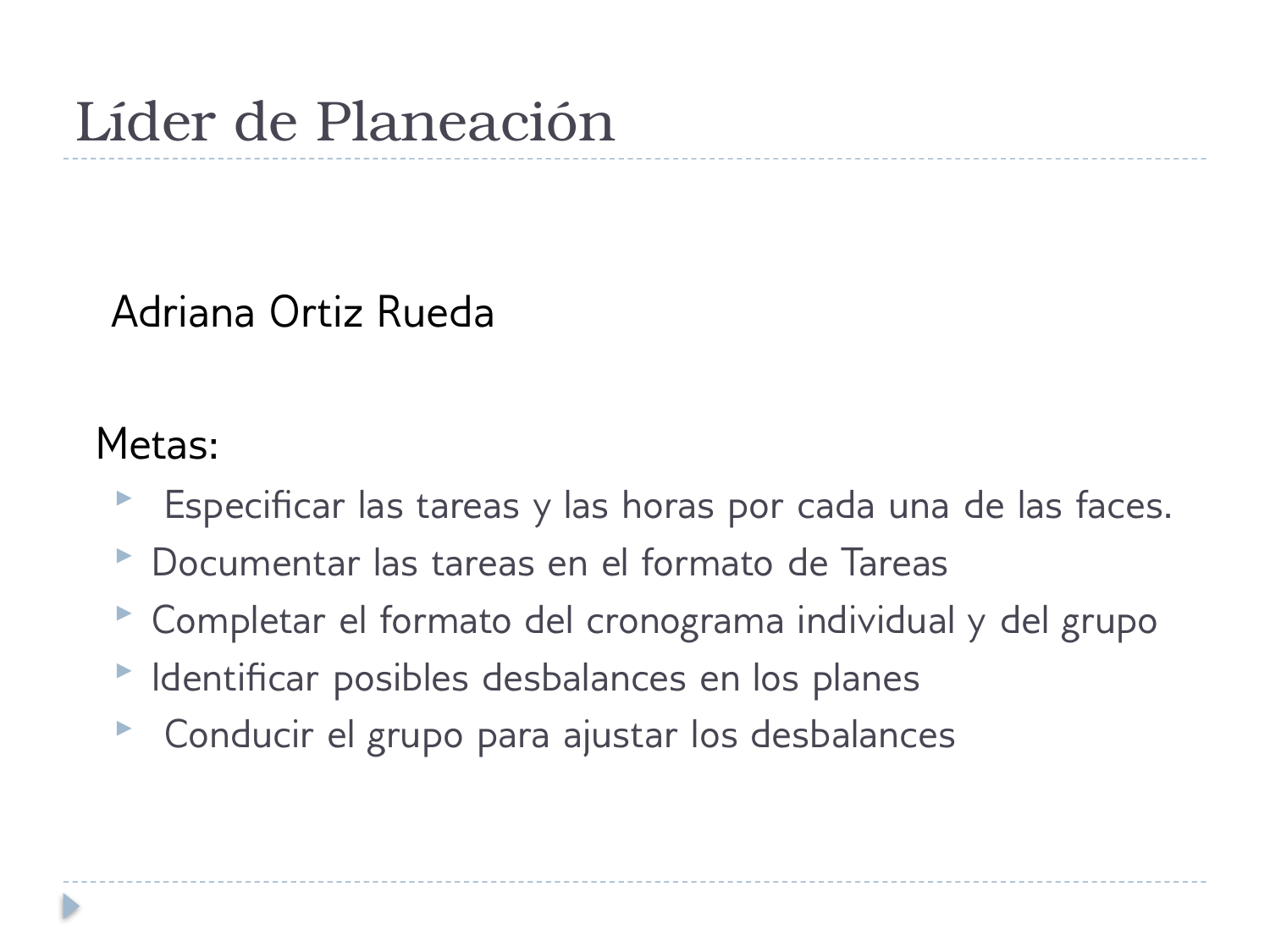

# Líder de Planeación

  Adriana Ortiz Rueda

 Metas:
 Especificar las tareas y las horas por cada una de las faces.
Documentar las tareas en el formato de Tareas
Completar el formato del cronograma individual y del grupo
Identificar posibles desbalances en los planes
 Conducir el grupo para ajustar los desbalances